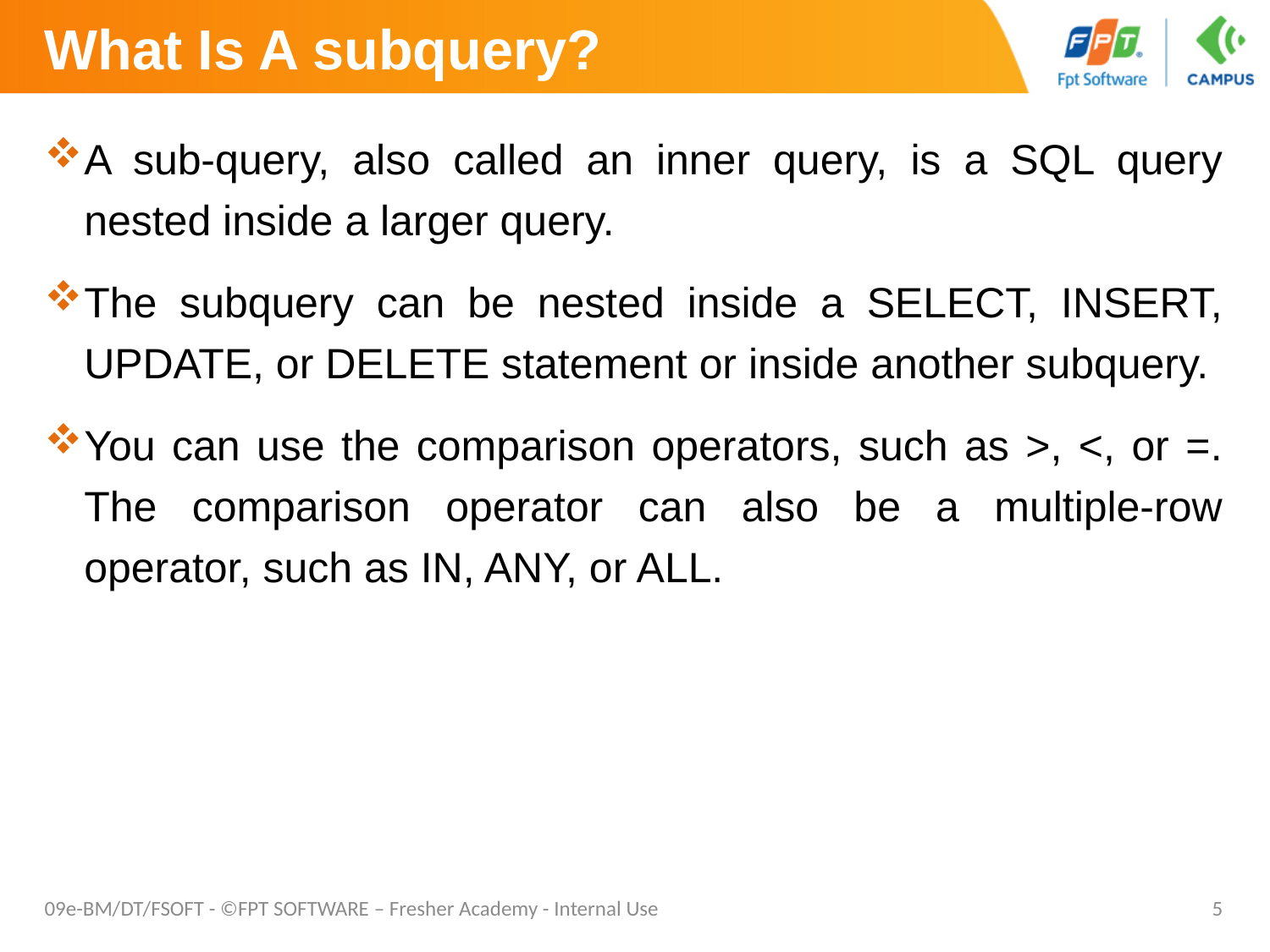

# What Is A subquery?
A sub-query, also called an inner query, is a SQL query nested inside a larger query.
The subquery can be nested inside a SELECT, INSERT, UPDATE, or DELETE statement or inside another subquery.
You can use the comparison operators, such as >, <, or =. The comparison operator can also be a multiple-row operator, such as IN, ANY, or ALL.

09e-BM/DT/FSOFT - ©FPT SOFTWARE – Fresher Academy - Internal Use
5